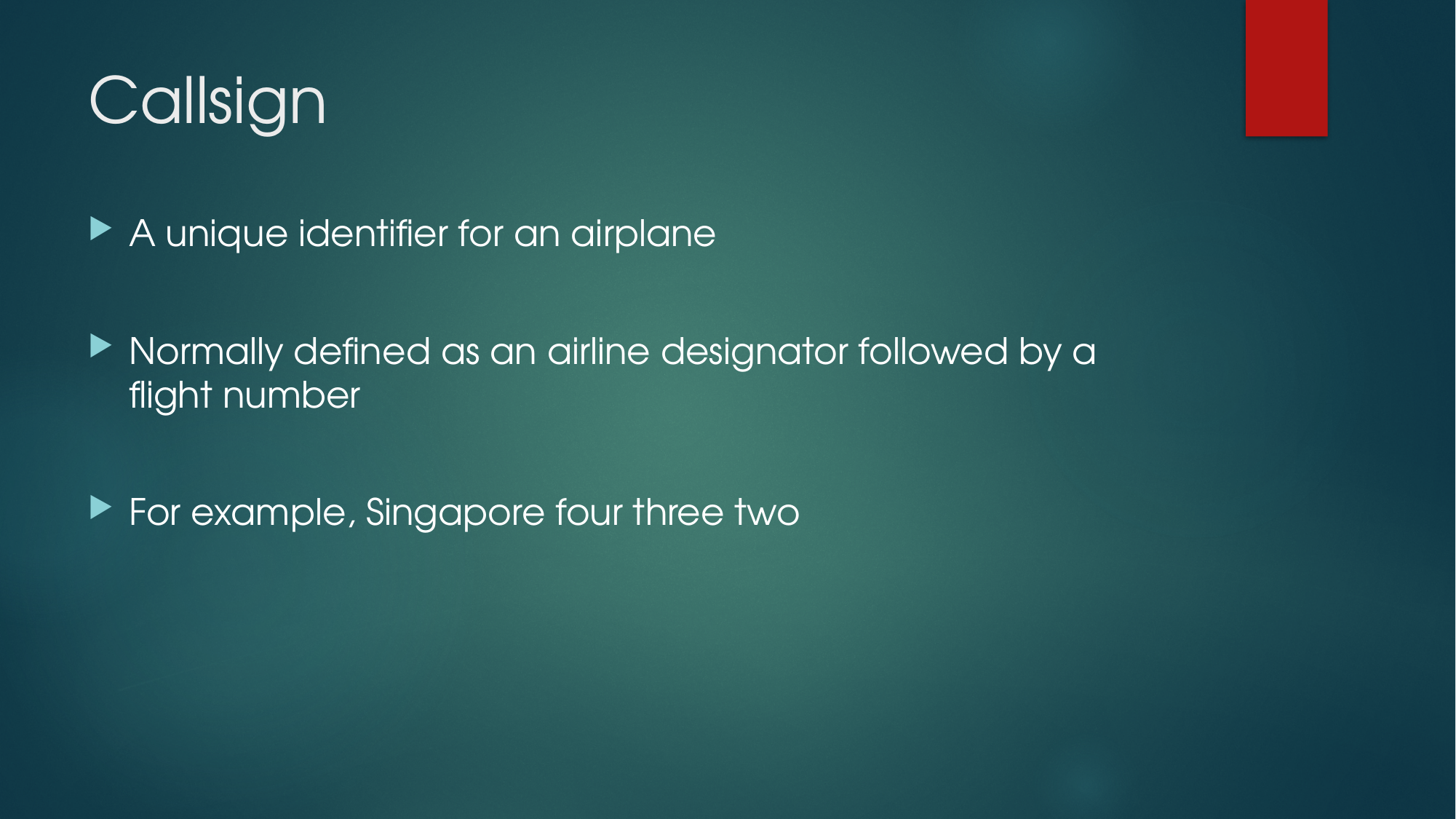

# Callsign
A unique identifier for an airplane

Normally defined as an airline designator followed by a flight number

For example, Singapore four three two